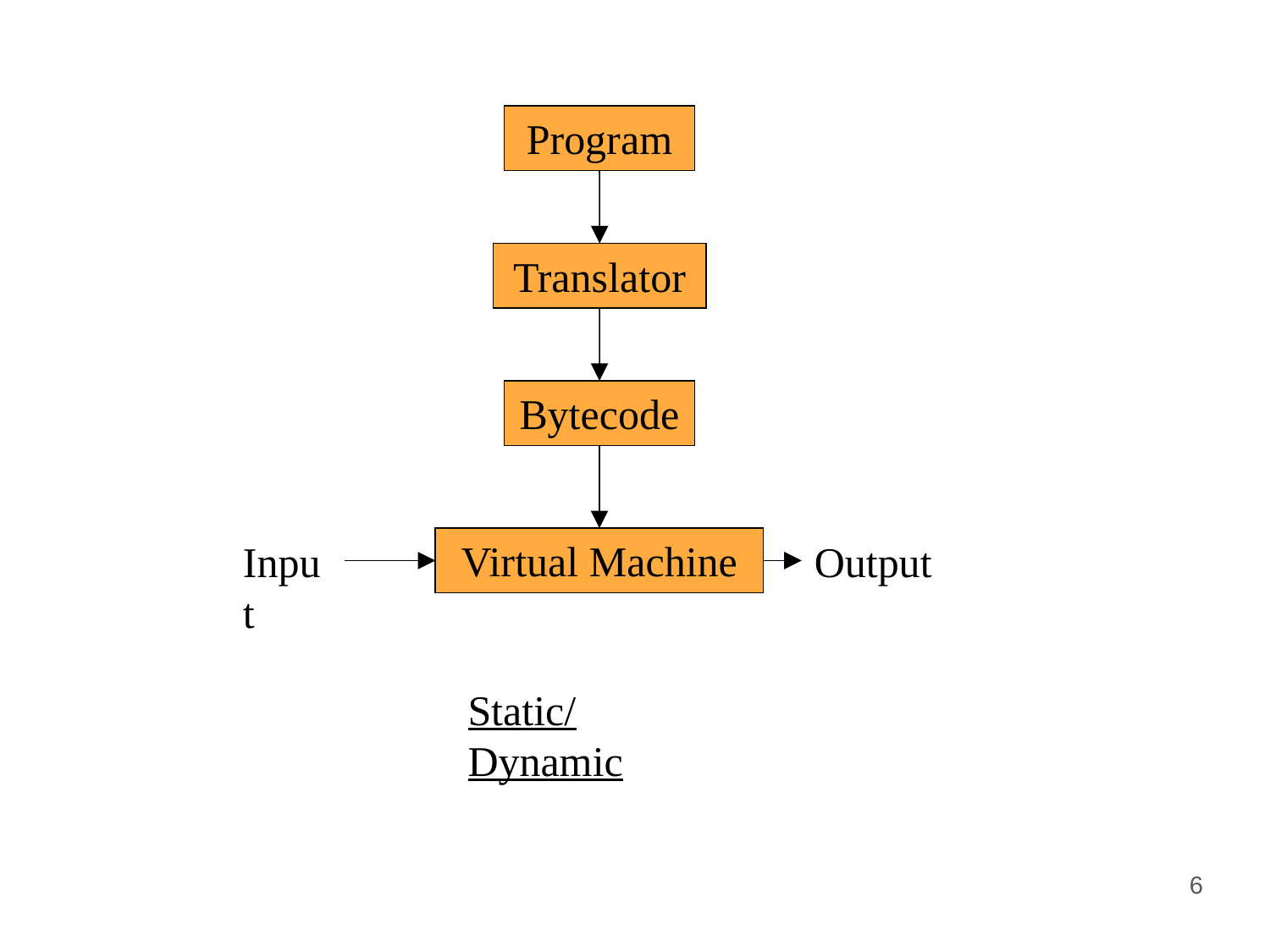

Program
Translator
Bytecode
Virtual Machine
Input
Output
Static/Dynamic
6